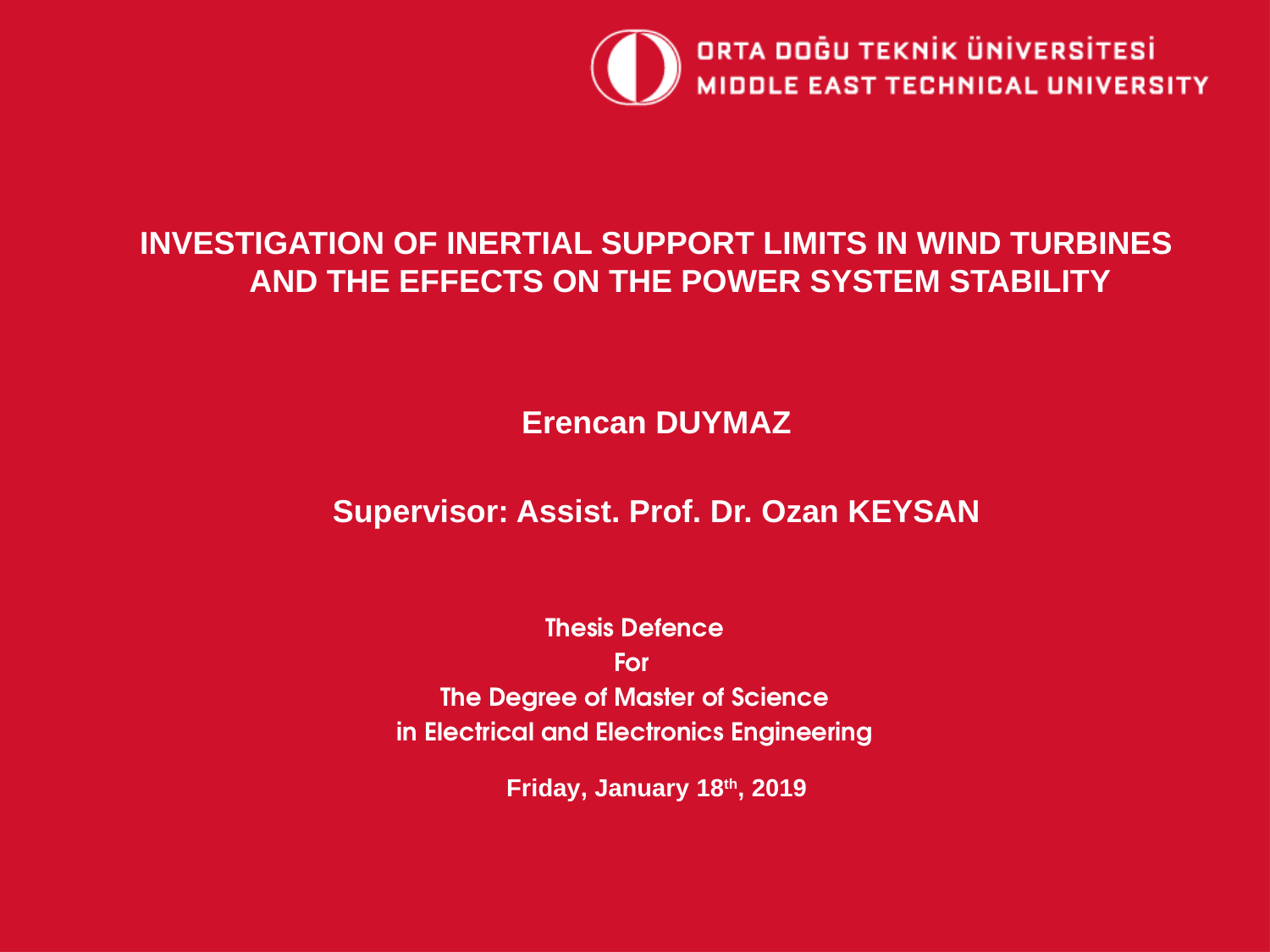

INVESTIGATION OF INERTIAL SUPPORT LIMITS IN WIND TURBINES AND THE EFFECTS ON THE POWER SYSTEM STABILITY
Erencan DUYMAZ

Supervisor: Assist. Prof. Dr. Ozan KEYSAN
Thesis Defence
For
The Degree of Master of Science
in Electrical and Electronics Engineering
Friday, January 18th, 2019